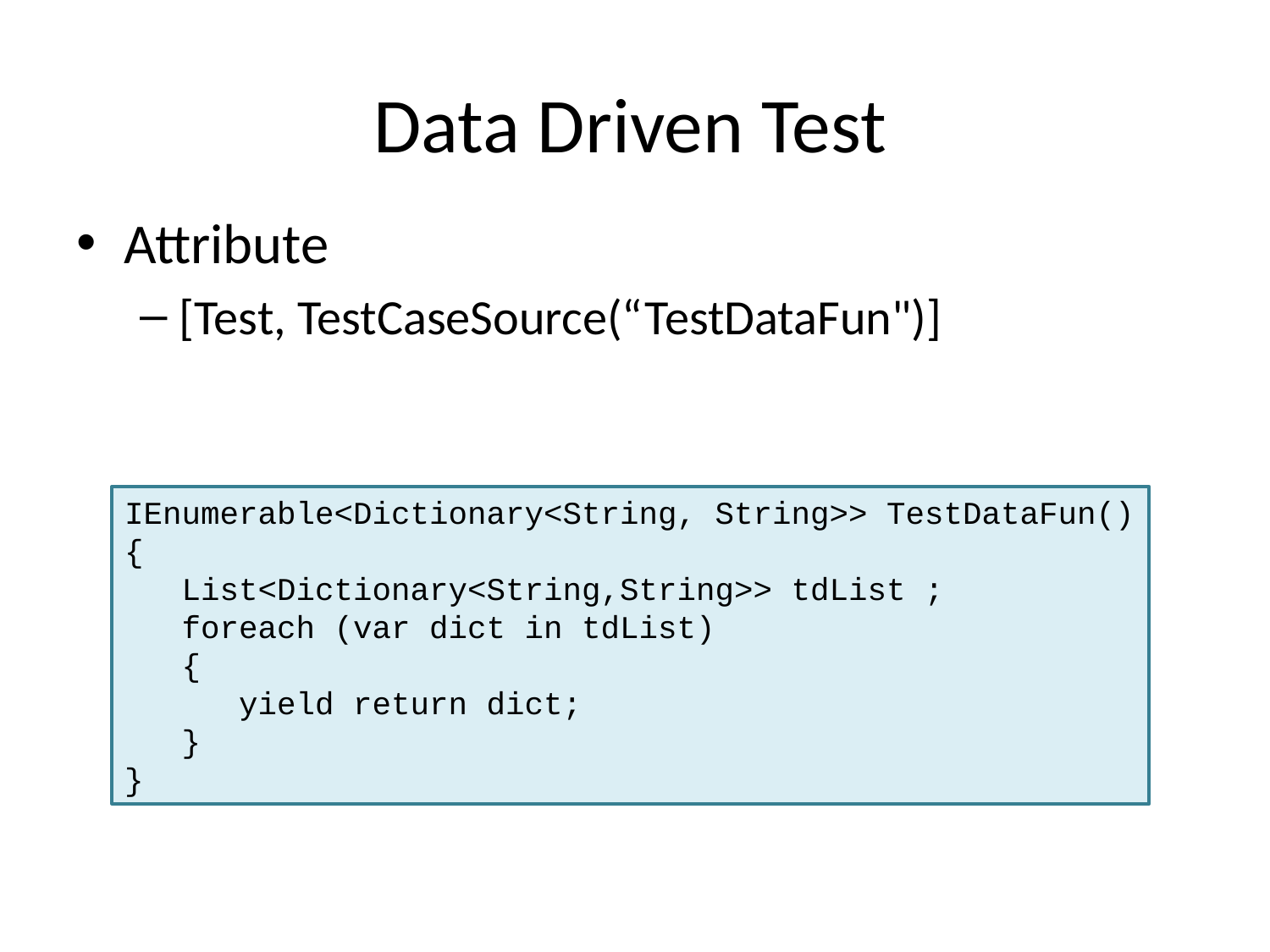

# Data Driven Test
Attribute
[Test, TestCaseSource(“TestDataFun")]

IEnumerable<Dictionary<String, String>> TestDataFun()
{
   List<Dictionary<String,String>> tdList ;
   foreach (var dict in tdList)
   {
      yield return dict;
   }
}